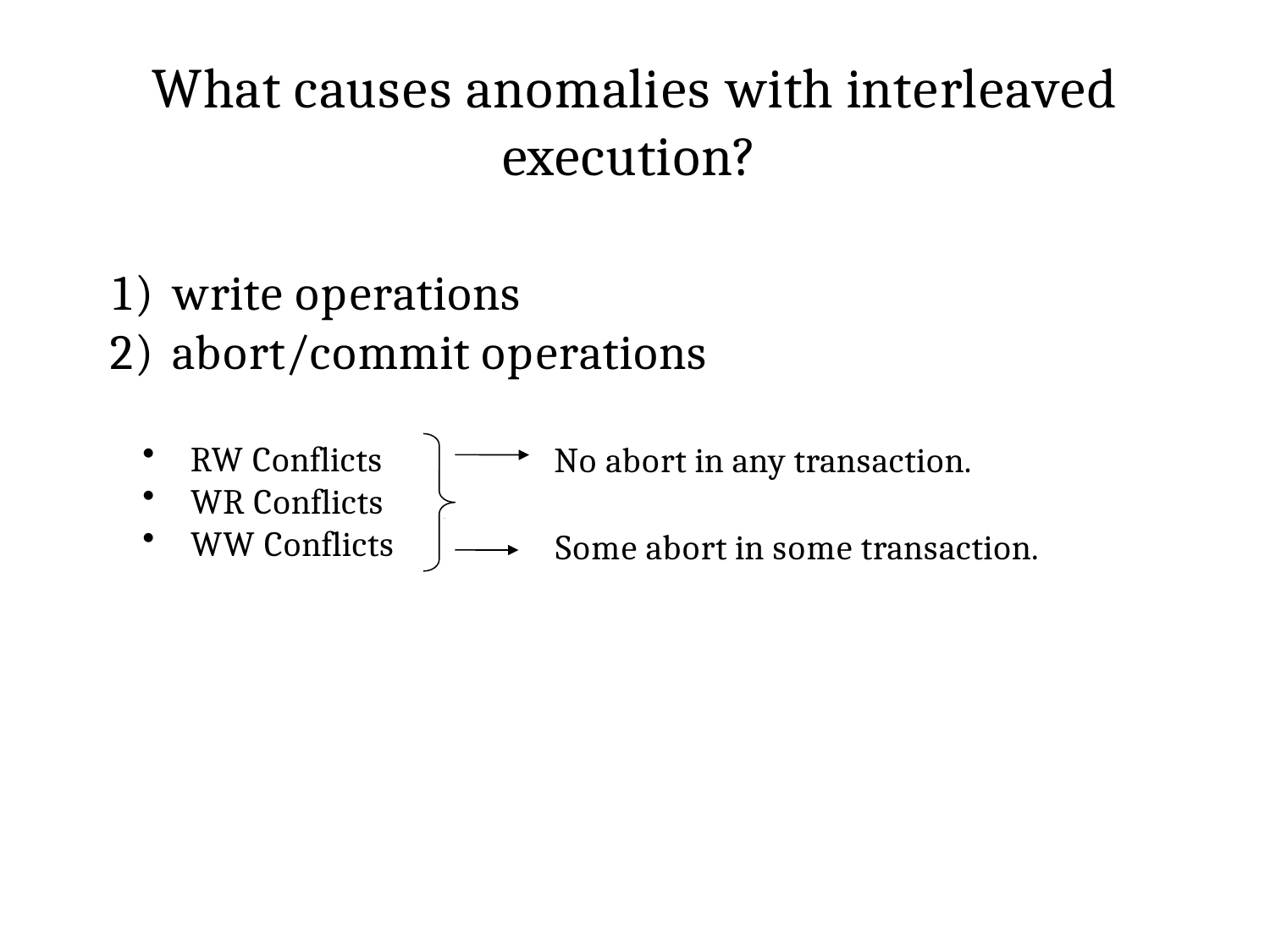

What causes anomalies with interleaved execution?
write operations
abort/commit operations
RW Conflicts
WR Conflicts
WW Conflicts
No abort in any transaction.

Some abort in some transaction.